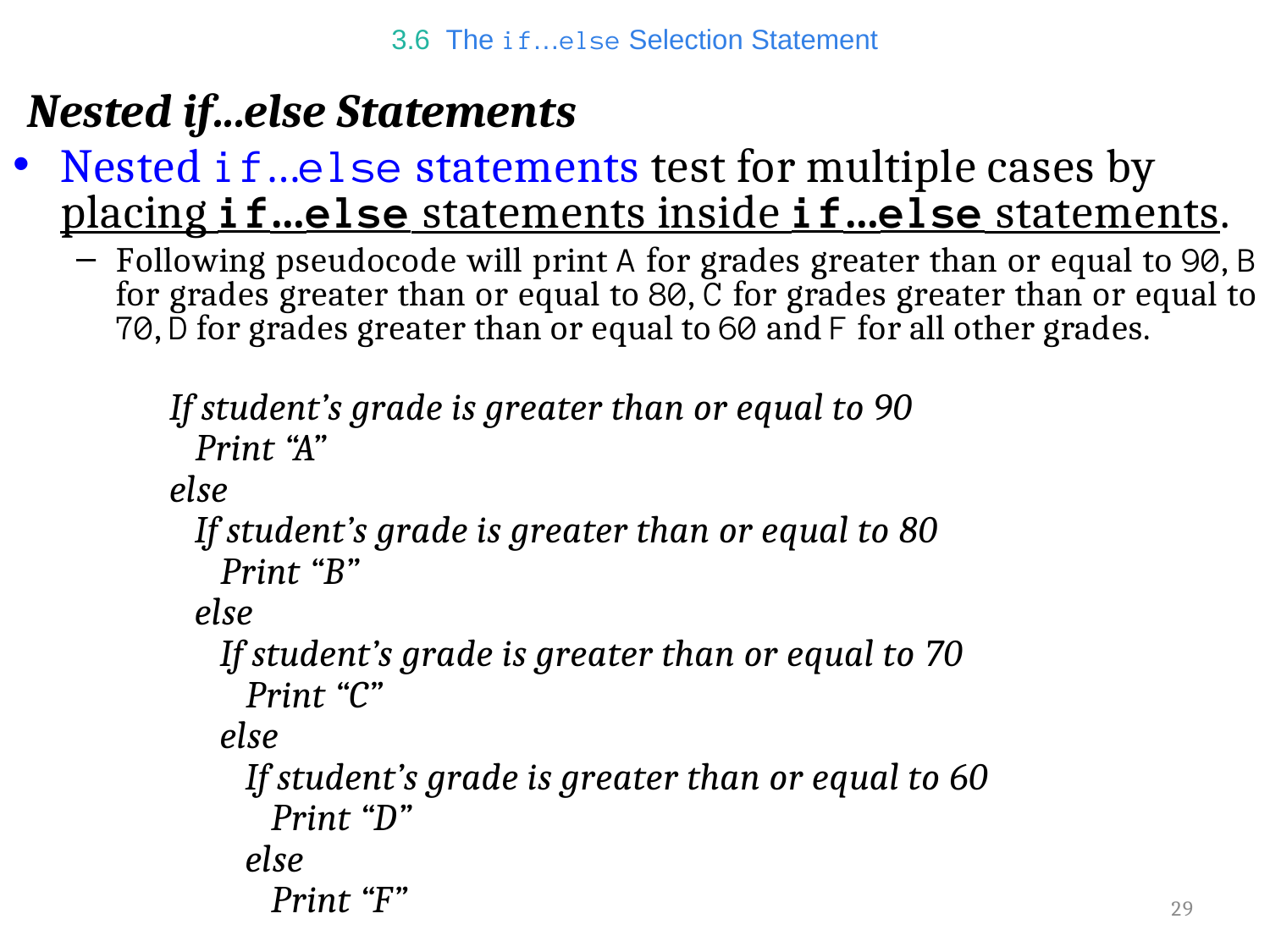

# 3.6  The if…else Selection Statement
Nested if...else Statements
Nested if…else statements test for multiple cases by placing if…else statements inside if…else statements.
Following pseudocode will print A for grades greater than or equal to 90, B for grades greater than or equal to 80, C for grades greater than or equal to 70, D for grades greater than or equal to 60 and F for all other grades.
If student’s grade is greater than or equal to 90
   Print “A”
else
   If student’s grade is greater than or equal to 80
      Print “B”
   else
      If student’s grade is greater than or equal to 70
         Print “C”
      else
         If student’s grade is greater than or equal to 60
            Print “D”
         else
            Print “F”

29